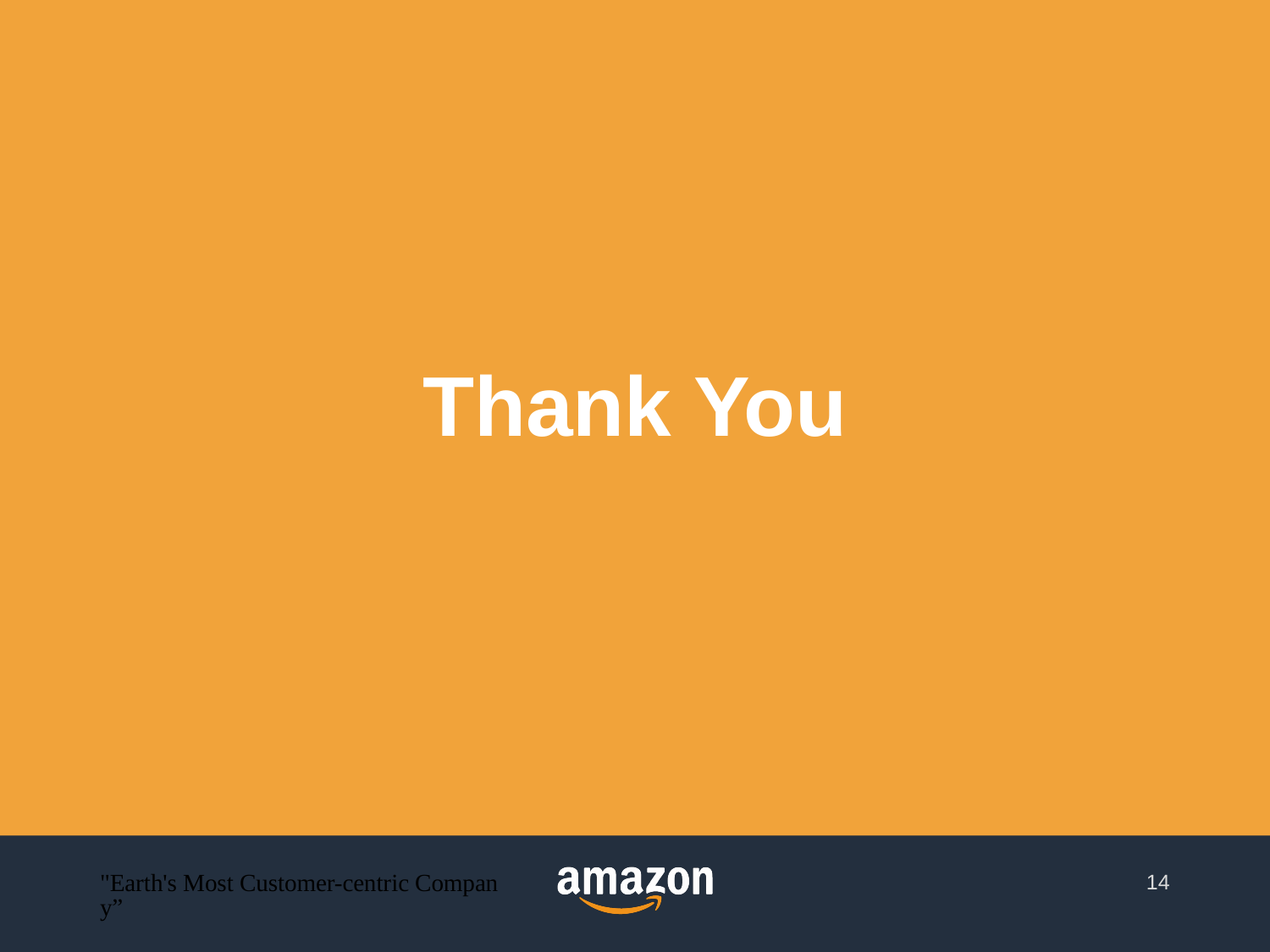

Thank You

"Earth's Most Customer-centric Company”
14